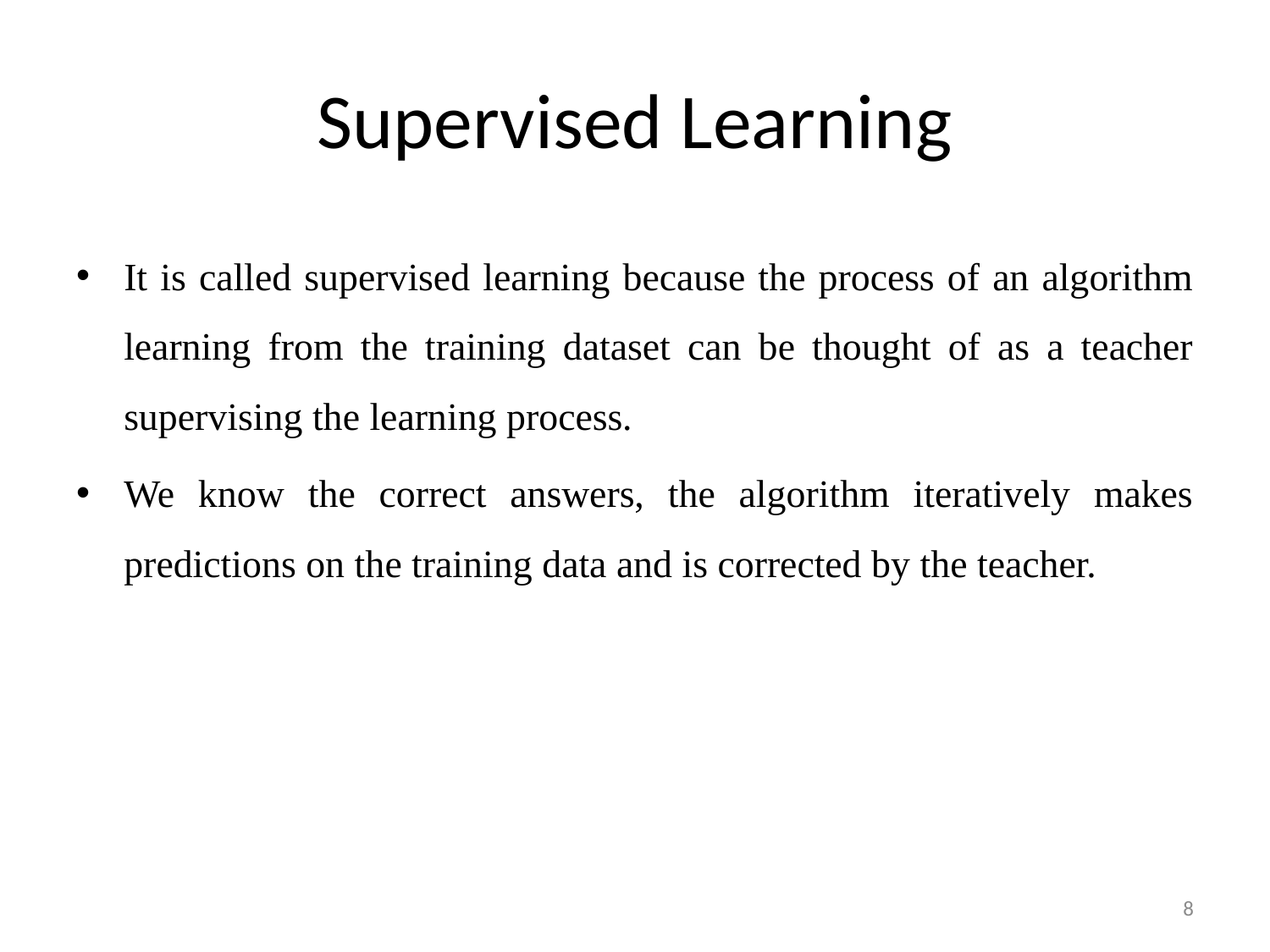

# Supervised Learning
It is called supervised learning because the process of an algorithm learning from the training dataset can be thought of as a teacher supervising the learning process.
We know the correct answers, the algorithm iteratively makes predictions on the training data and is corrected by the teacher.

8